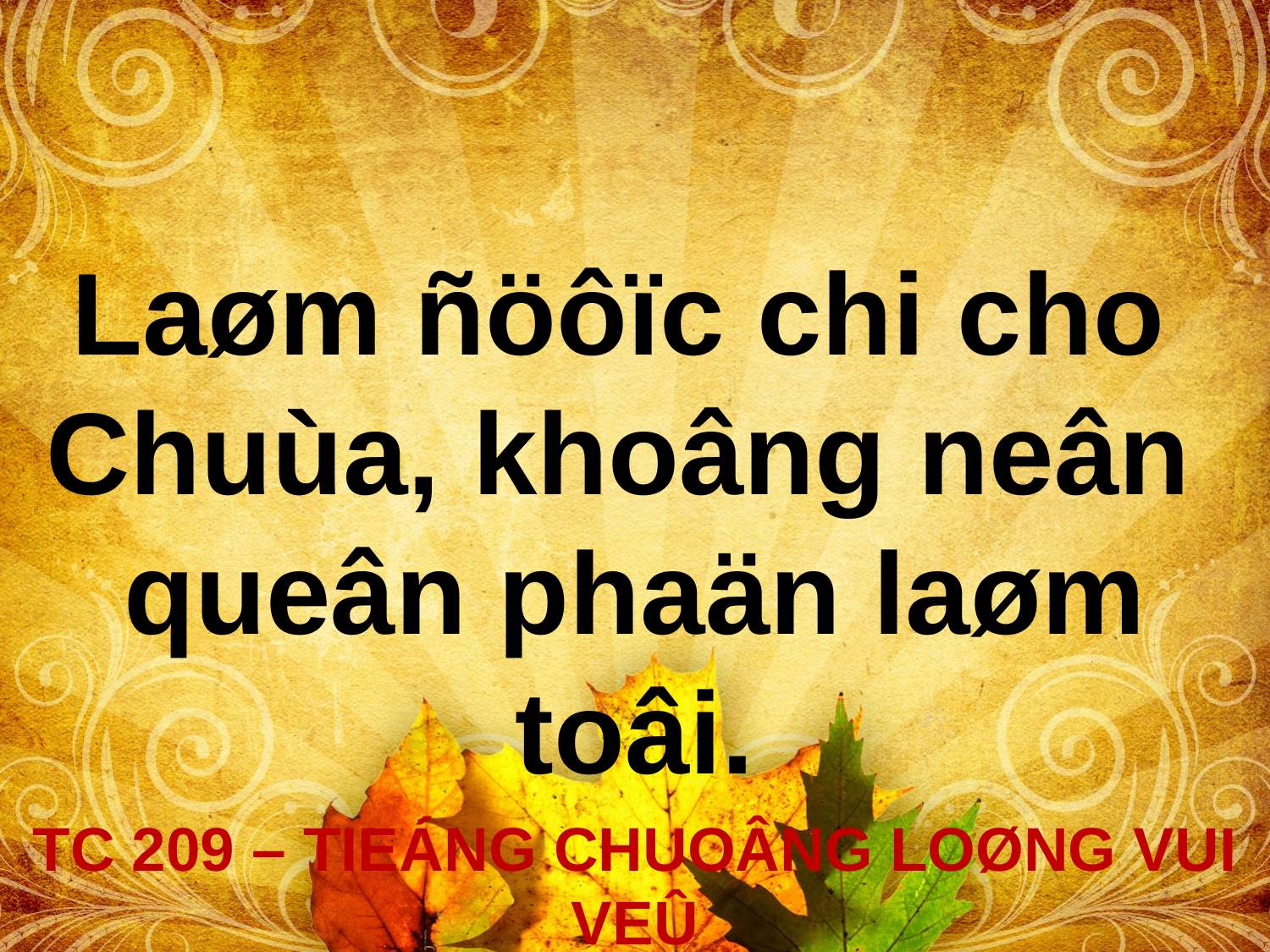

Laøm ñöôïc chi cho
Chuùa, khoâng neân
queân phaän laøm toâi.
TC 209 – TIEÁNG CHUOÂNG LOØNG VUI VEÛ